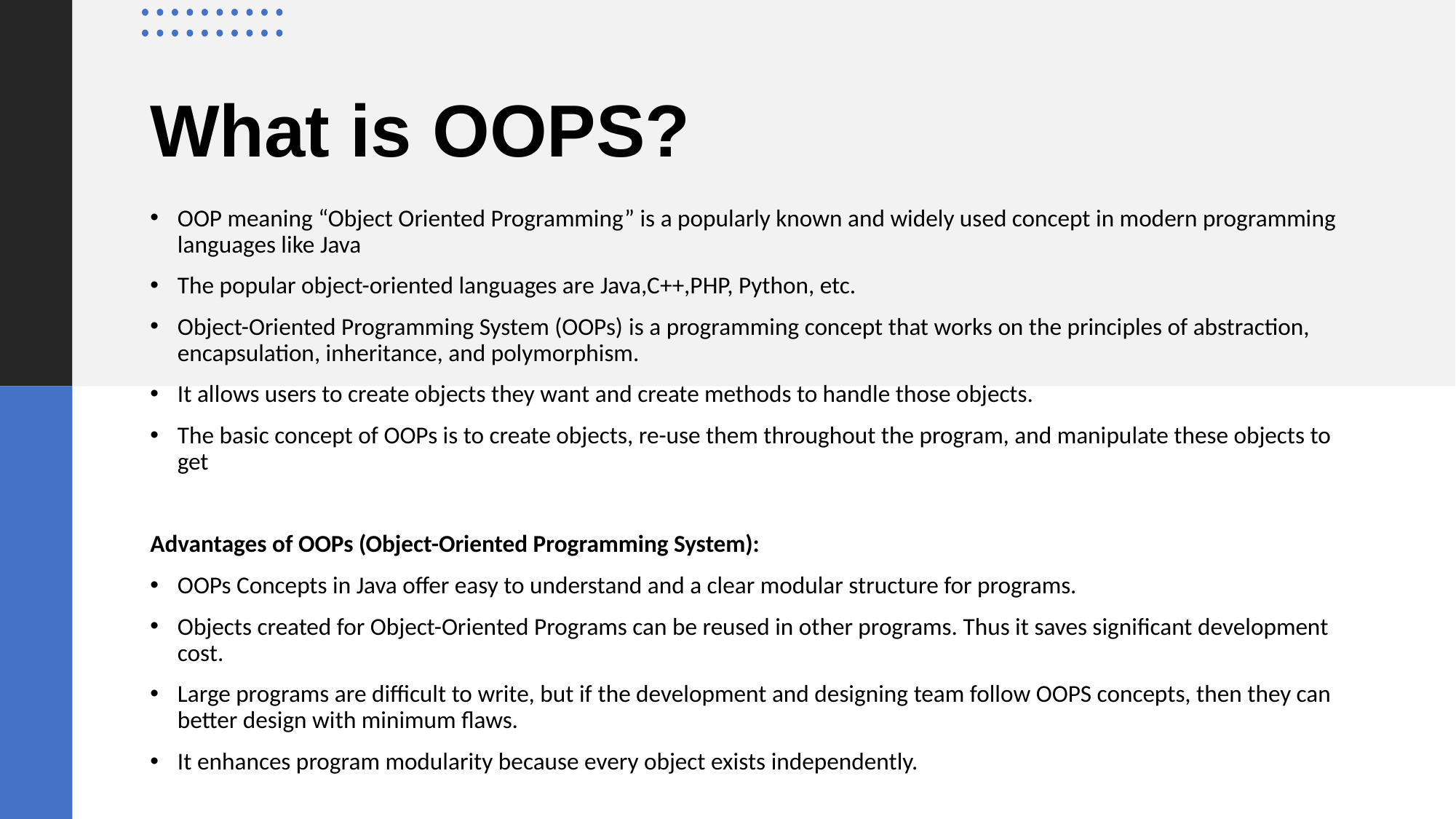

# What is OOPS?

OOP meaning “Object Oriented Programming” is a popularly known and widely used concept in modern programming languages like Java
The popular object-oriented languages are Java,C++,PHP, Python, etc.
Object-Oriented Programming System (OOPs) is a programming concept that works on the principles of abstraction, encapsulation, inheritance, and polymorphism.
It allows users to create objects they want and create methods to handle those objects.
The basic concept of OOPs is to create objects, re-use them throughout the program, and manipulate these objects to get

Advantages of OOPs (Object-Oriented Programming System):
OOPs Concepts in Java offer easy to understand and a clear modular structure for programs.
Objects created for Object-Oriented Programs can be reused in other programs. Thus it saves significant development cost.
Large programs are difficult to write, but if the development and designing team follow OOPS concepts, then they can better design with minimum flaws.
It enhances program modularity because every object exists independently.